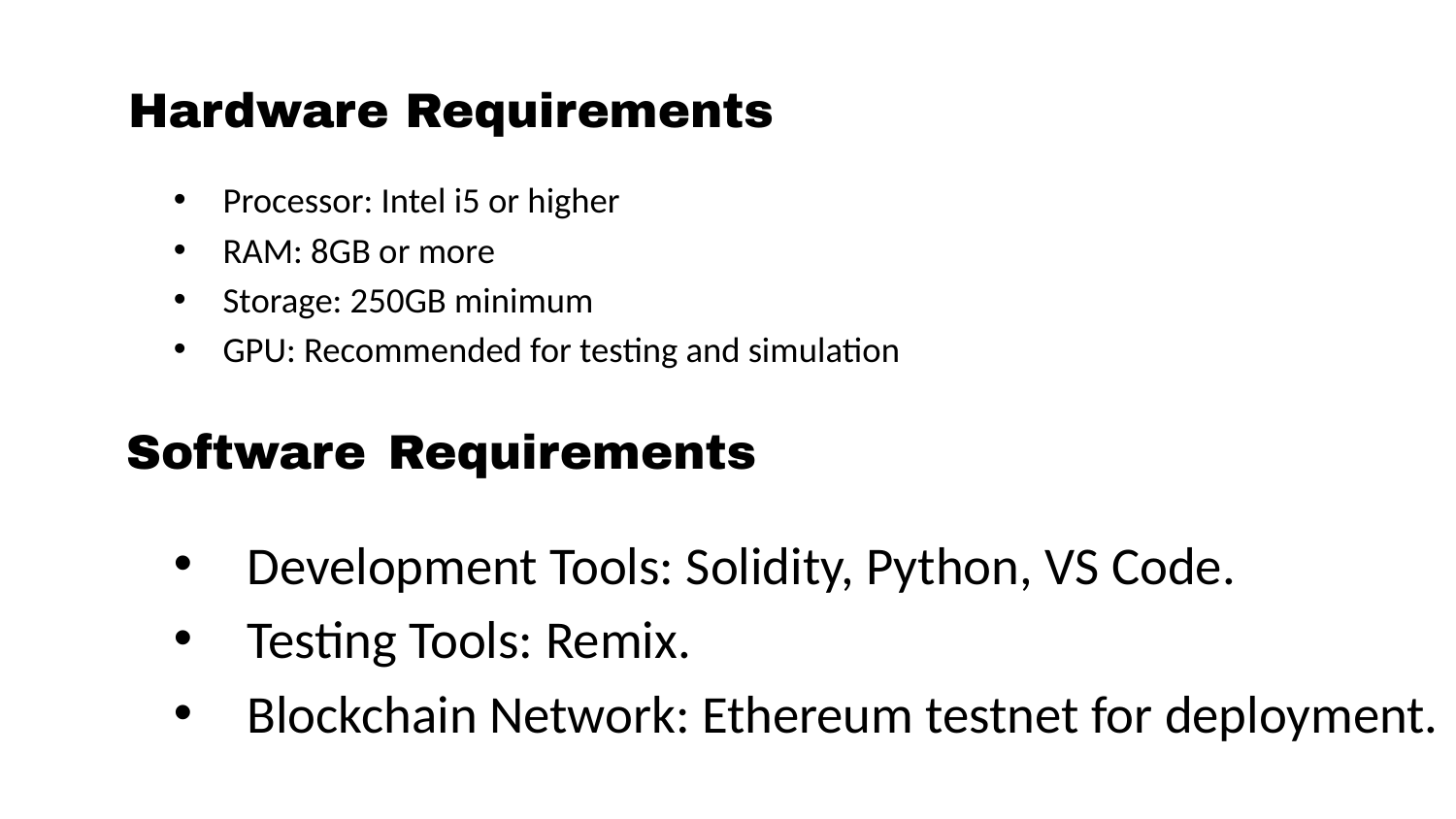

# Hardware Requirements
Processor: Intel i5 or higher
RAM: 8GB or more
Storage: 250GB minimum
GPU: Recommended for testing and simulation
Software Requirements
Development Tools: Solidity, Python, VS Code.
Testing Tools: Remix.
Blockchain Network: Ethereum testnet for deployment.